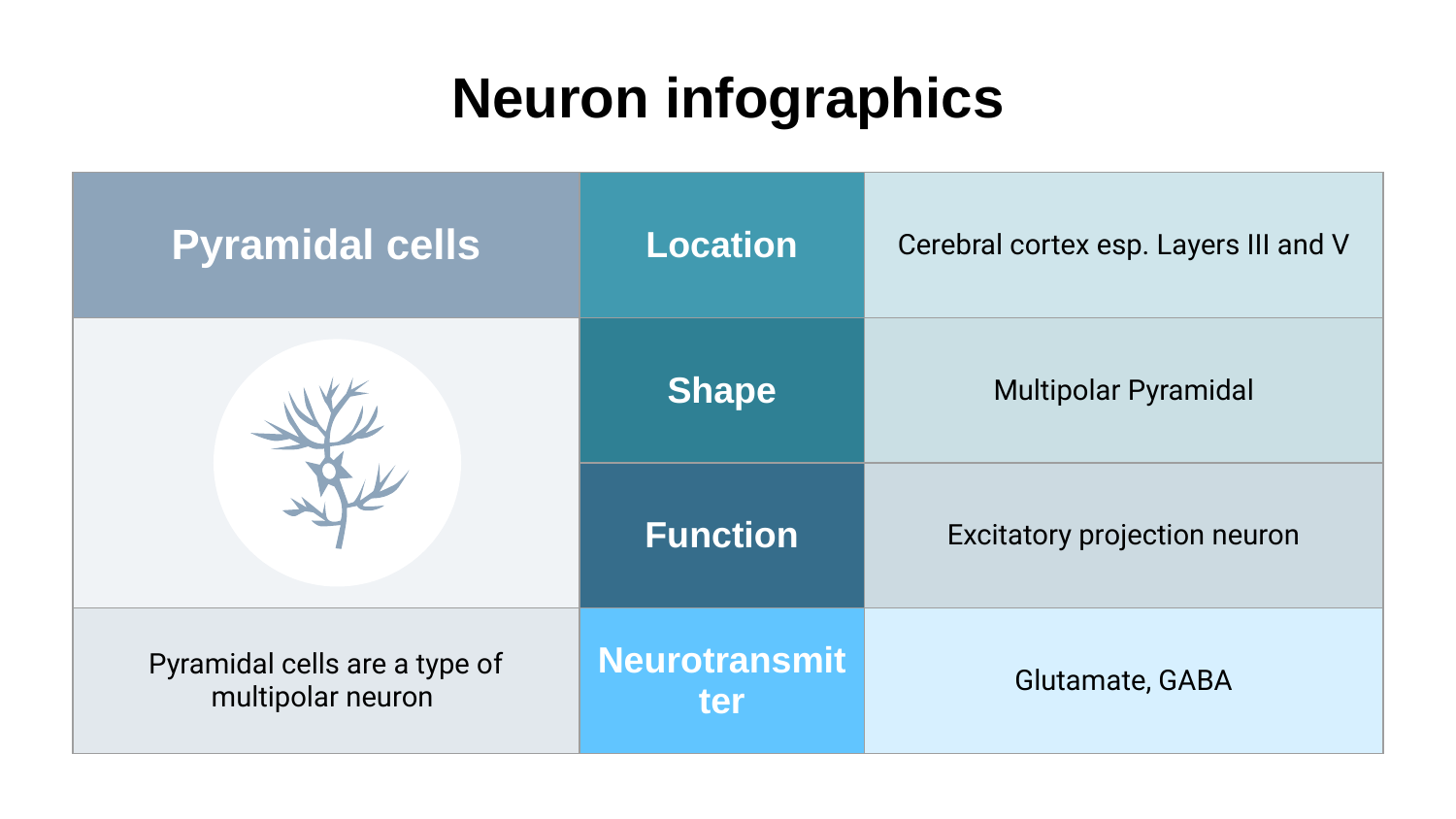

# Neuron infographics
| Pyramidal cells | Location | Cerebral cortex esp. Layers III and V |
| --- | --- | --- |
|  | Shape | Multipolar Pyramidal |
|  | Function | Excitatory projection neuron |
| Pyramidal cells are a type of multipolar neuron | Neurotransmitter | Glutamate, GABA |